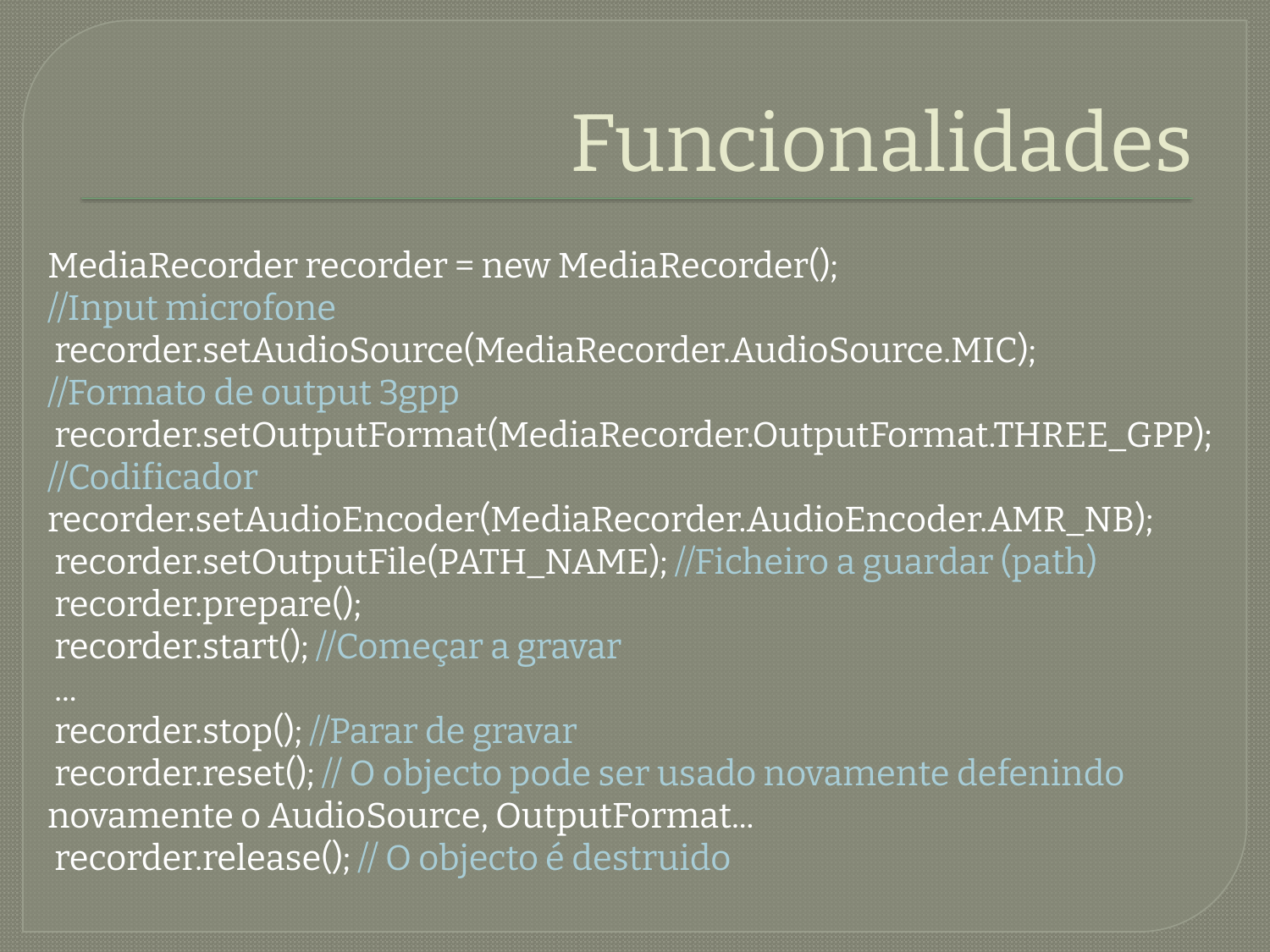

# Funcionalidades
MediaRecorder recorder = new MediaRecorder();
//Input microfone
 recorder.setAudioSource(MediaRecorder.AudioSource.MIC);
//Formato de output 3gpp
 recorder.setOutputFormat(MediaRecorder.OutputFormat.THREE_GPP);
//Codificador
recorder.setAudioEncoder(MediaRecorder.AudioEncoder.AMR_NB);
 recorder.setOutputFile(PATH_NAME); //Ficheiro a guardar (path)
 recorder.prepare();
 recorder.start(); //Começar a gravar
 ...
 recorder.stop(); //Parar de gravar
 recorder.reset(); // O objecto pode ser usado novamente defenindo novamente o AudioSource, OutputFormat...
 recorder.release(); // O objecto é destruido